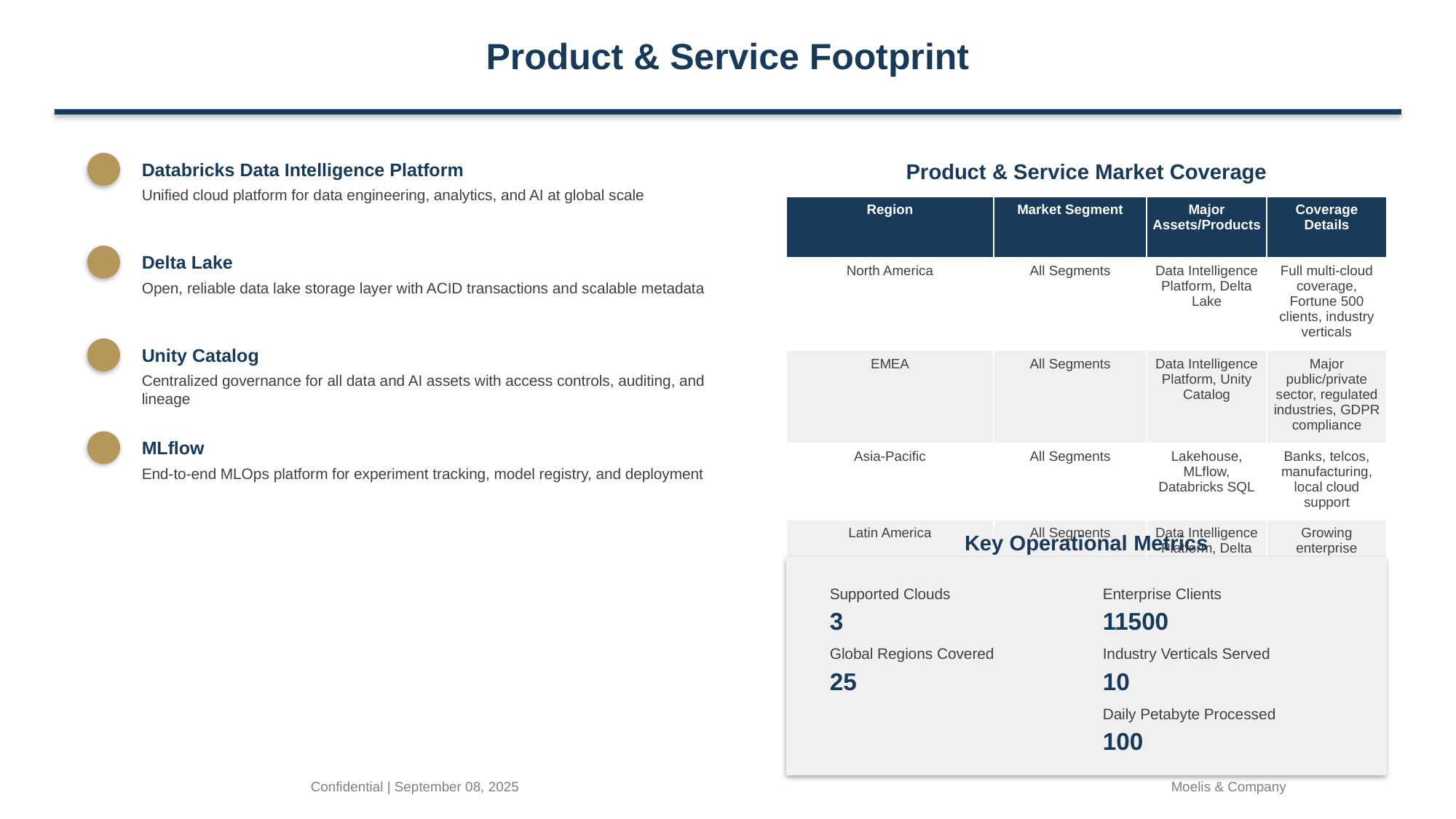

Product & Service Footprint

Databricks Data Intelligence Platform
Product & Service Market Coverage
Unified cloud platform for data engineering, analytics, and AI at global scale
| Region | Market Segment | Major Assets/Products | Coverage Details |
| --- | --- | --- | --- |
| North America | All Segments | Data Intelligence Platform, Delta Lake | Full multi-cloud coverage, Fortune 500 clients, industry verticals |
| EMEA | All Segments | Data Intelligence Platform, Unity Catalog | Major public/private sector, regulated industries, GDPR compliance |
| Asia-Pacific | All Segments | Lakehouse, MLflow, Databricks SQL | Banks, telcos, manufacturing, local cloud support |
| Latin America | All Segments | Data Intelligence Platform, Delta Lake | Growing enterprise adoption, cloud-first deployments |

Delta Lake
Open, reliable data lake storage layer with ACID transactions and scalable metadata

Unity Catalog
Centralized governance for all data and AI assets with access controls, auditing, and lineage

MLflow
End-to-end MLOps platform for experiment tracking, model registry, and deployment
Key Operational Metrics

Supported Clouds
Enterprise Clients
3
11500
Global Regions Covered
Industry Verticals Served
25
10
Daily Petabyte Processed
100
Confidential | September 08, 2025
Moelis & Company